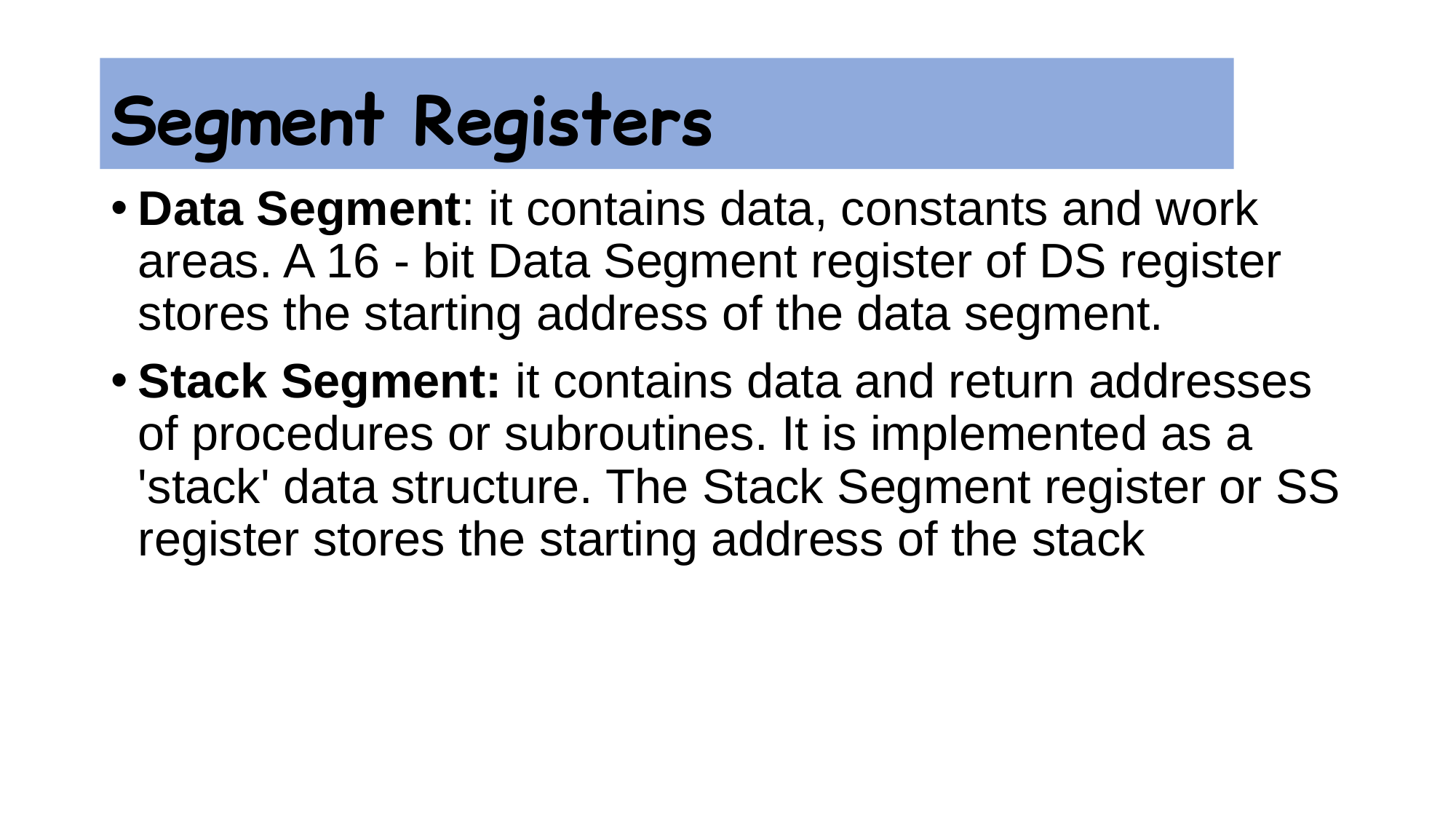

# Segment Registers

Data Segment: it contains data, constants and work areas. A 16 - bit Data Segment register of DS register stores the starting address of the data segment.
Stack Segment: it contains data and return addresses of procedures or subroutines. It is implemented as a 'stack' data structure. The Stack Segment register or SS register stores the starting address of the stack